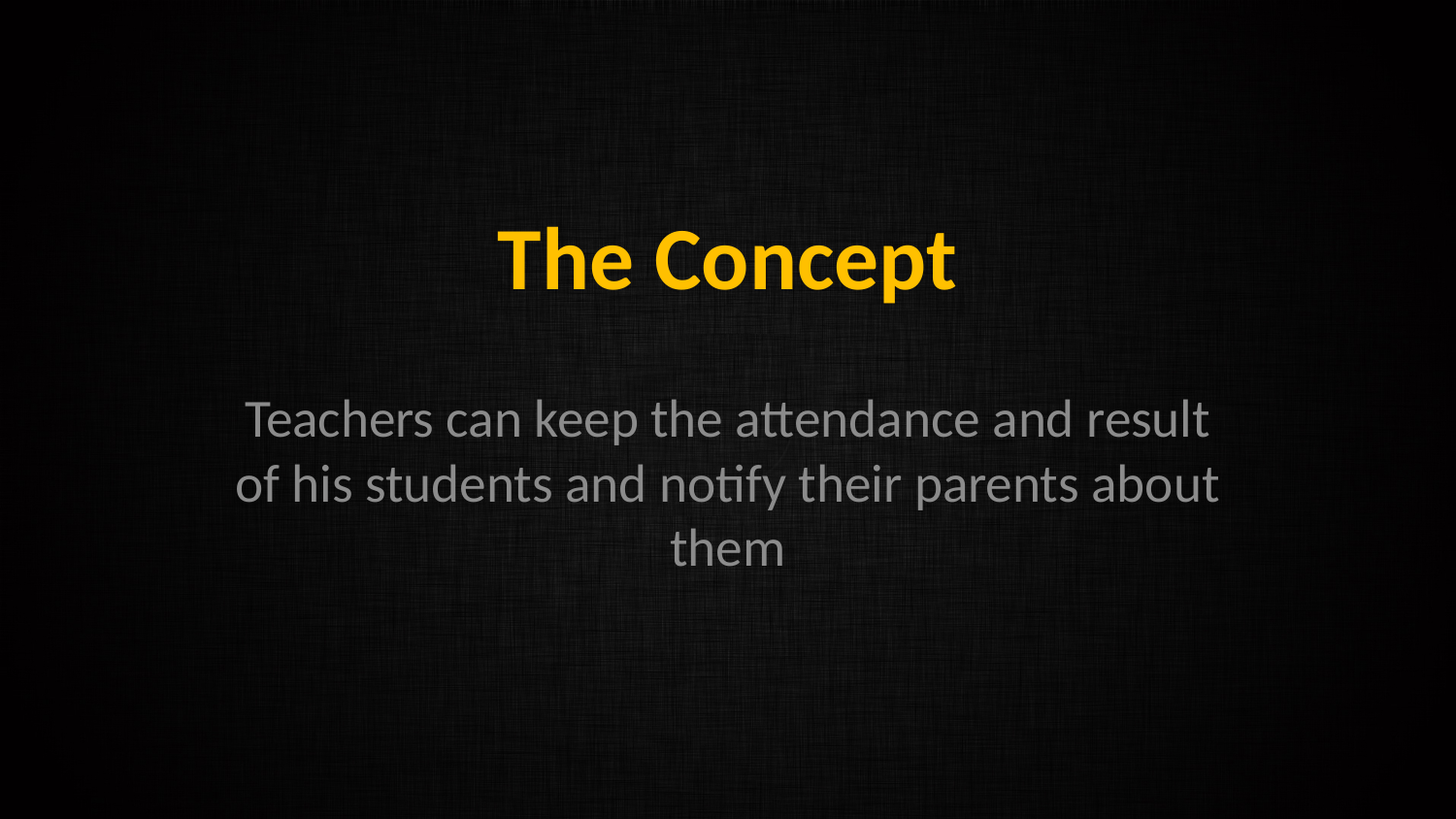

# The Concept
Teachers can keep the attendance and result of his students and notify their parents about them